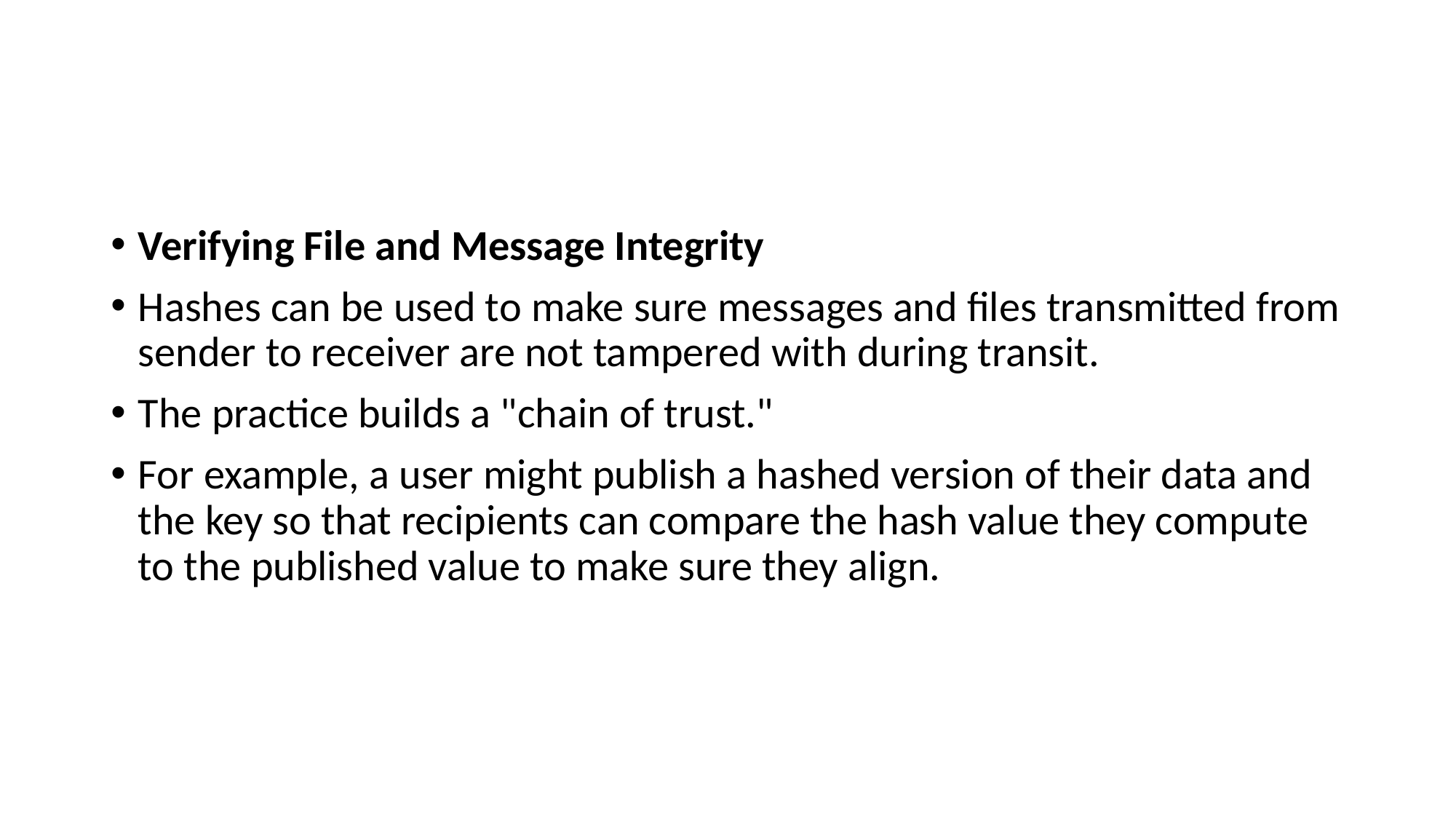

#
Verifying File and Message Integrity
Hashes can be used to make sure messages and files transmitted from sender to receiver are not tampered with during transit.
The practice builds a "chain of trust."
For example, a user might publish a hashed version of their data and the key so that recipients can compare the hash value they compute to the published value to make sure they align.